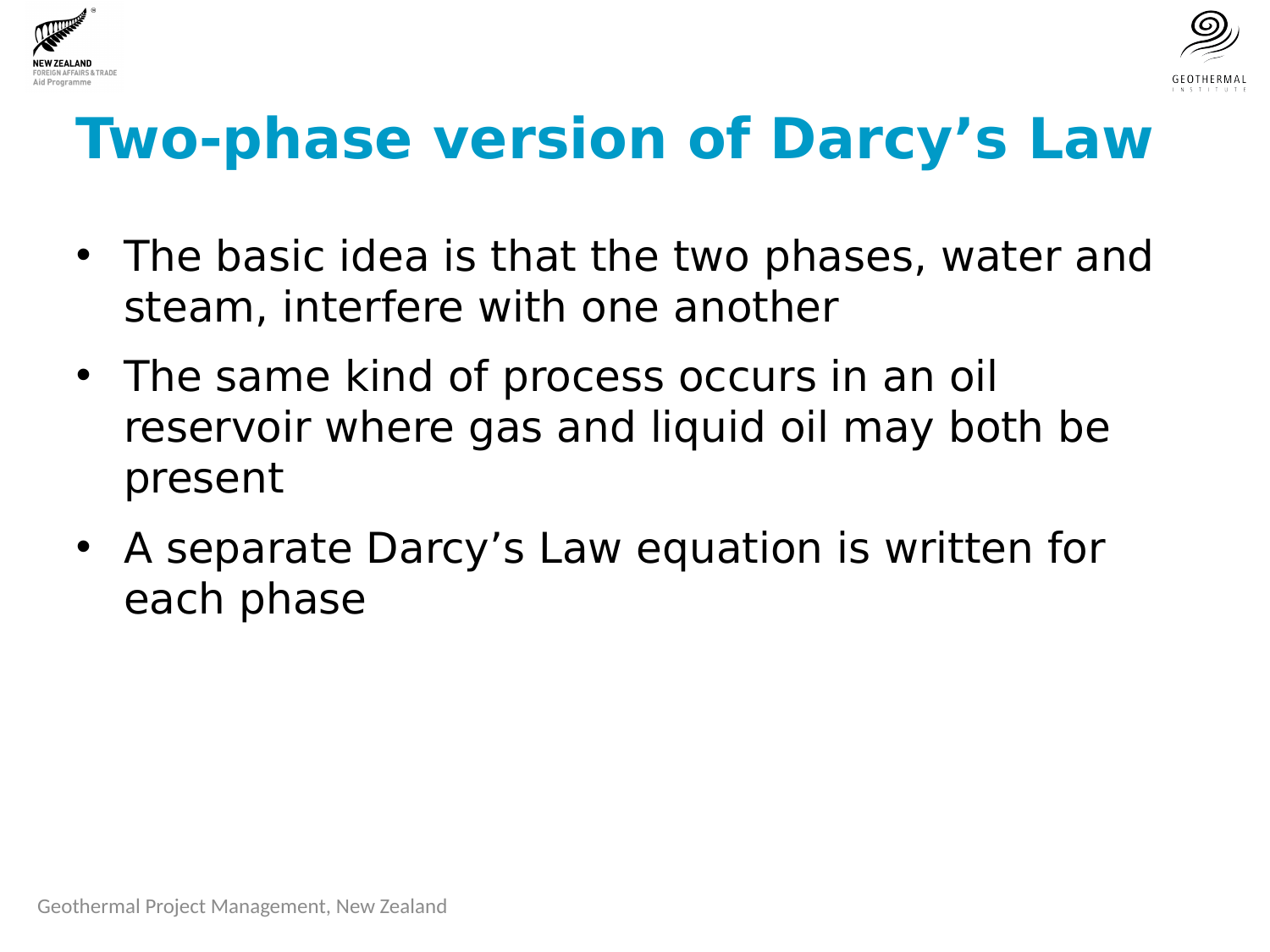

# Two-phase version of Darcy’s Law
The basic idea is that the two phases, water and steam, interfere with one another
The same kind of process occurs in an oil reservoir where gas and liquid oil may both be present
A separate Darcy’s Law equation is written for each phase